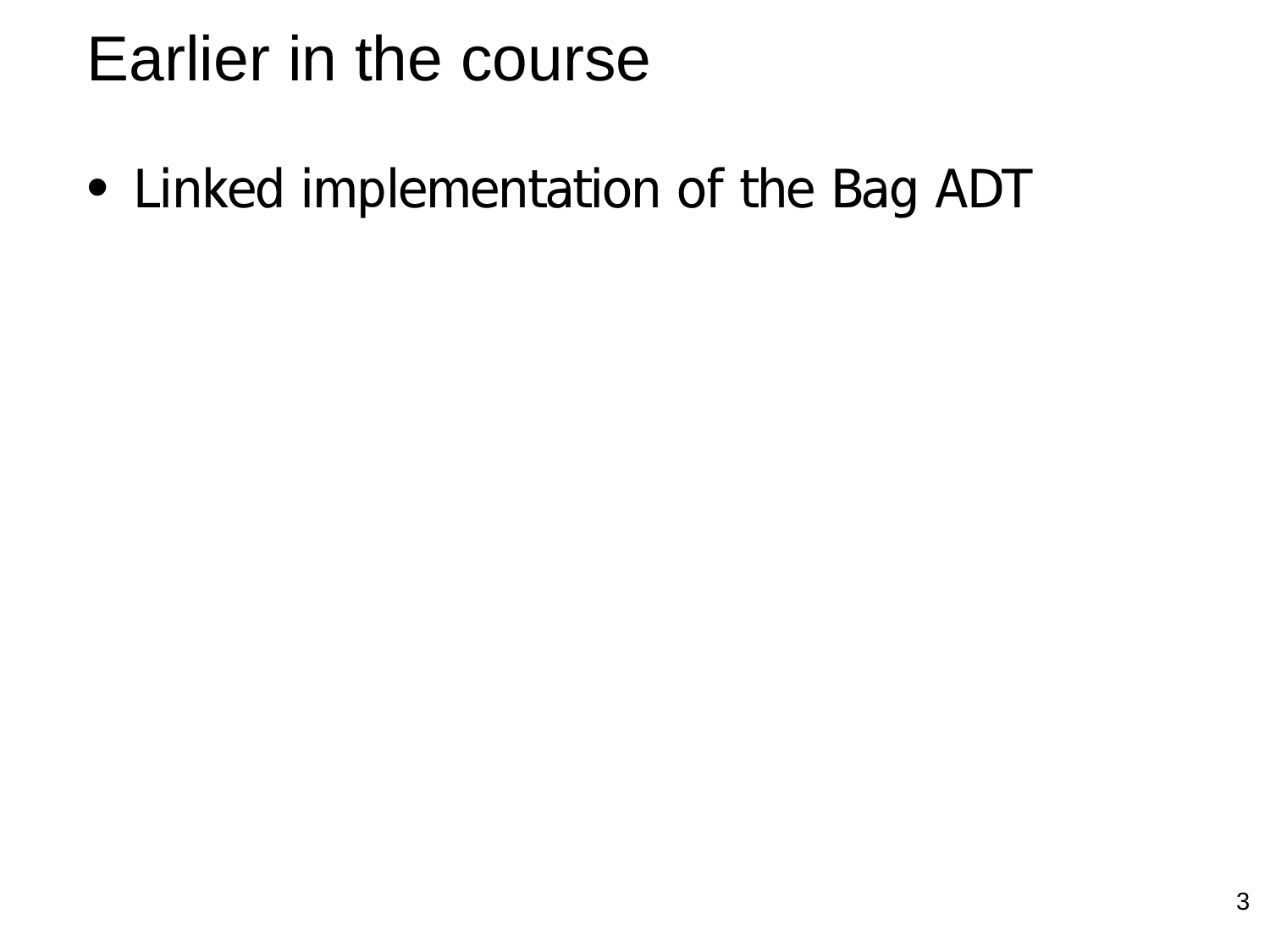

# Earlier in the course
Linked implementation of the Bag ADT
3